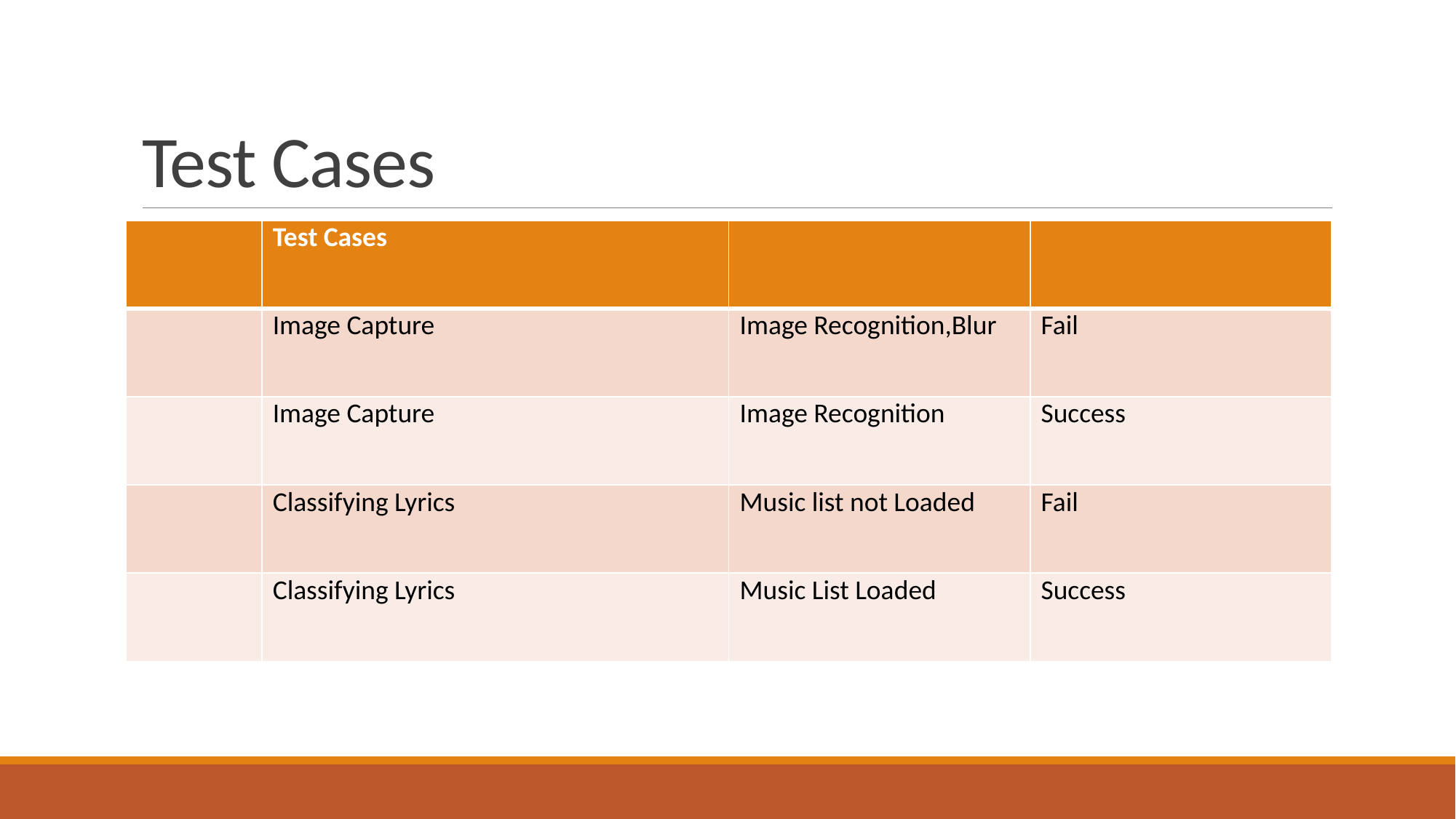

# Test Cases

|  | Test Cases |  |  |
| --- | --- | --- | --- |
|  | Image Capture | Image Recognition,Blur | Fail |
|  | Image Capture | Image Recognition | Success |
|  | Classifying Lyrics | Music list not Loaded | Fail |
|  | Classifying Lyrics | Music List Loaded | Success |